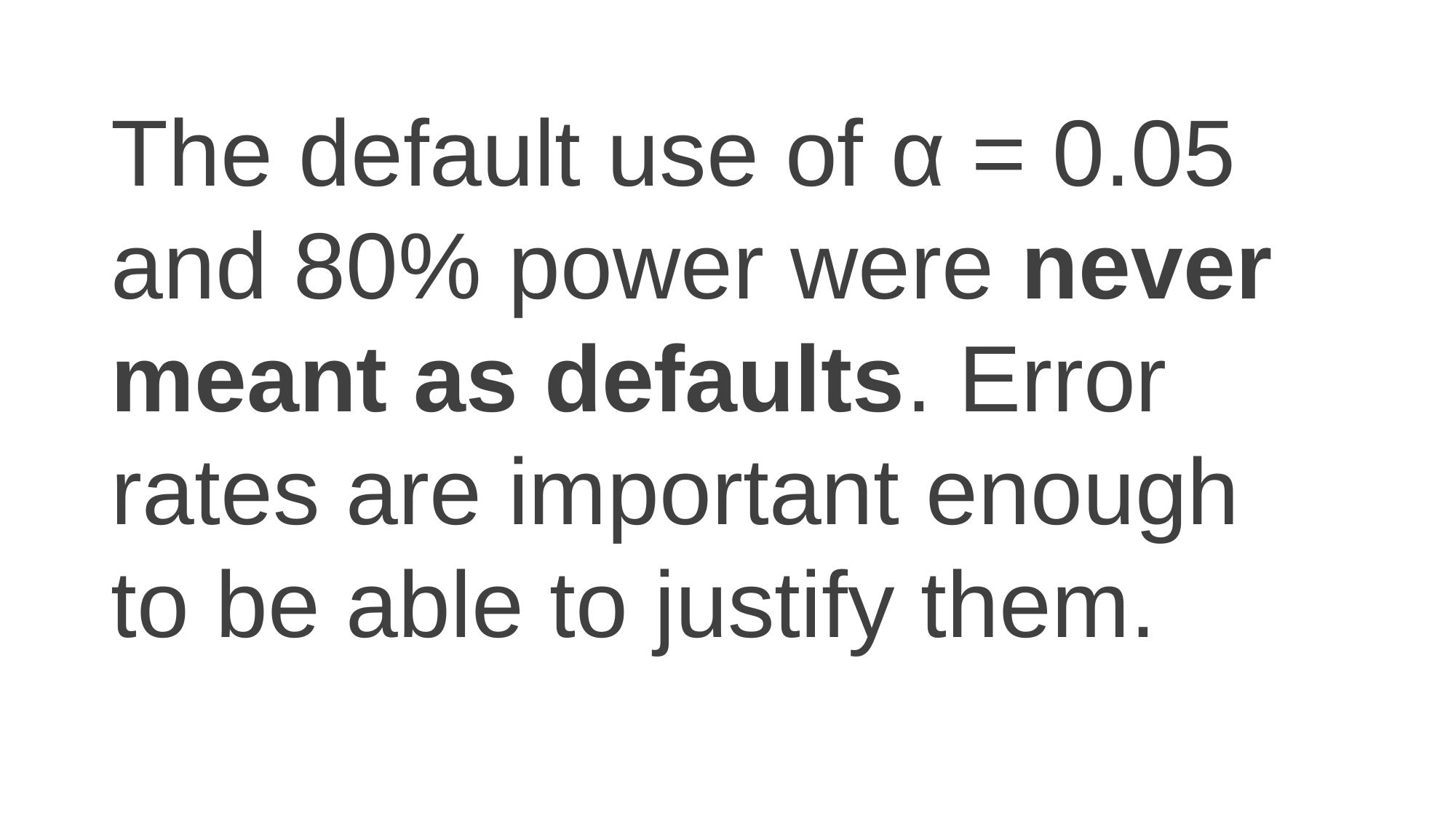

The default use of α = 0.05 and 80% power were never meant as defaults. Error rates are important enough to be able to justify them.